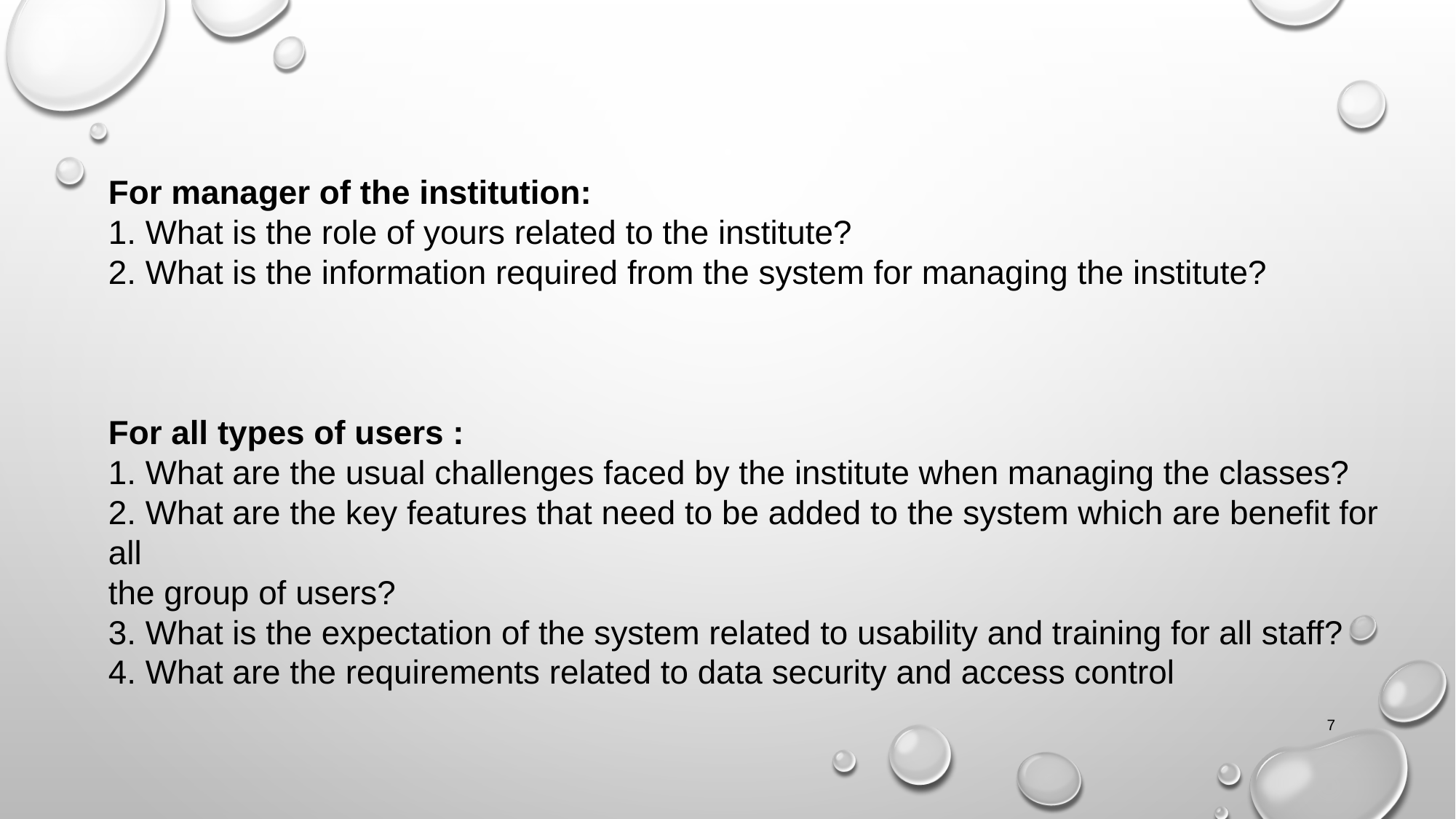

For manager of the institution:
1. What is the role of yours related to the institute?
2. What is the information required from the system for managing the institute?

For all types of users :
1. What are the usual challenges faced by the institute when managing the classes?
2. What are the key features that need to be added to the system which are benefit for all
the group of users?
3. What is the expectation of the system related to usability and training for all staff?
4. What are the requirements related to data security and access control
7